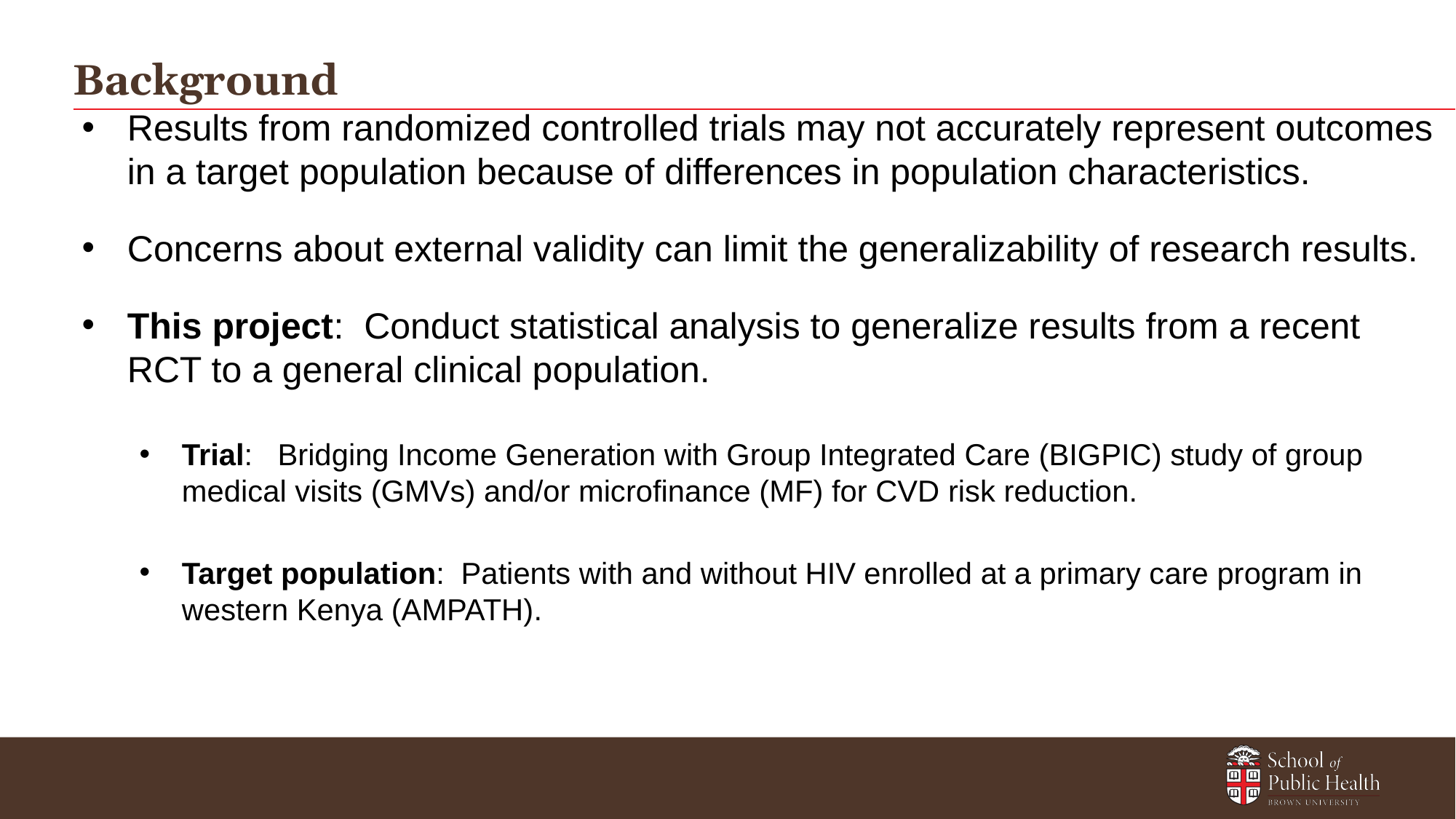

# Background
Results from randomized controlled trials may not accurately represent outcomes in a target population because of differences in population characteristics.
Concerns about external validity can limit the generalizability of research results.
This project:  Conduct statistical analysis to generalize results from a recent RCT to a general clinical population.
Trial:   Bridging Income Generation with Group Integrated Care (BIGPIC) study of group medical visits (GMVs) and/or microfinance (MF) for CVD risk reduction.
Target population:  Patients with and without HIV enrolled at a primary care program in western Kenya (AMPATH).